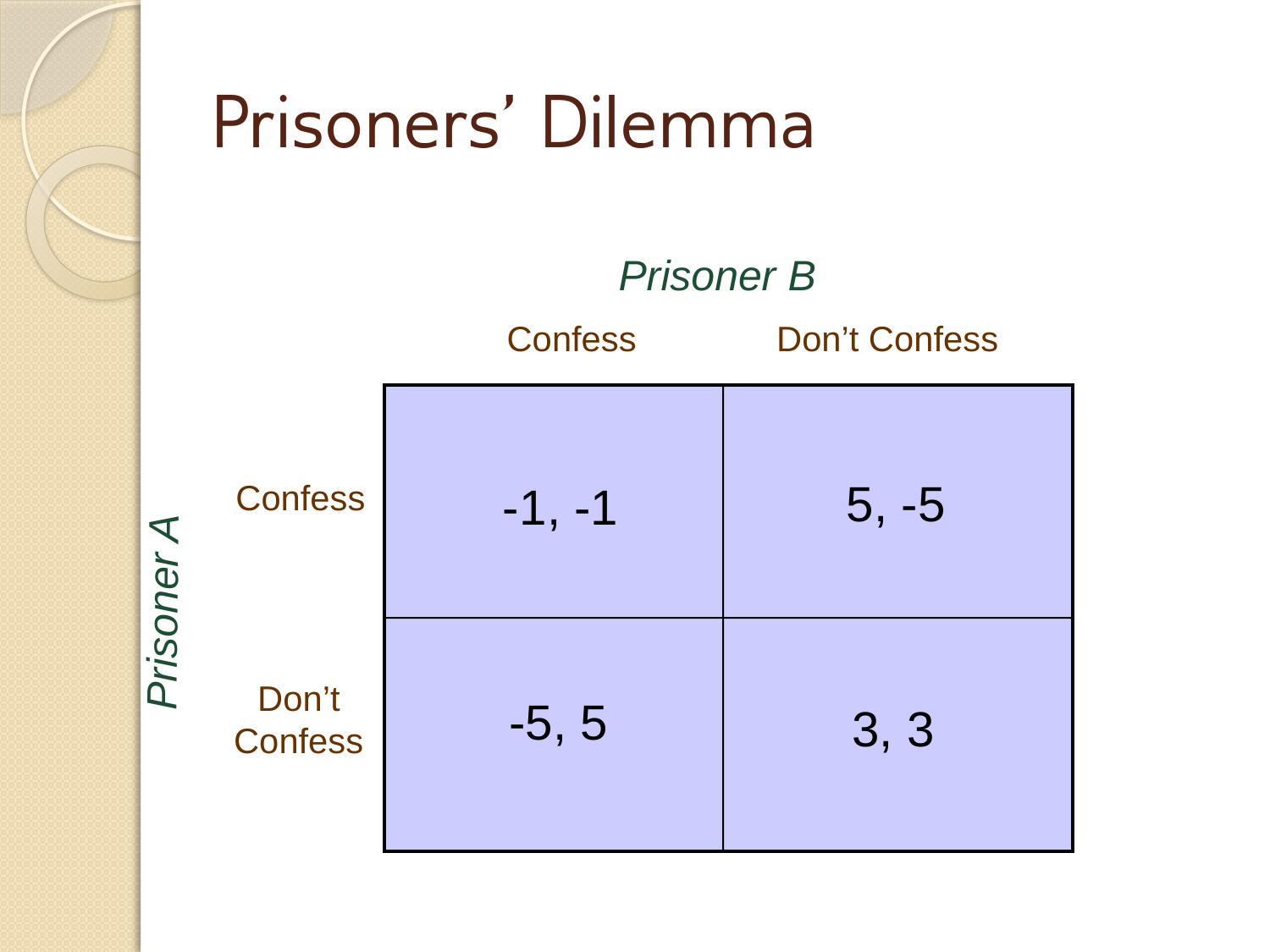

# Prisoners’ Dilemma
Prisoner B
Confess
Don’t Confess

5, -5
-1, -1
-5, 5
3, 3
Confess
Prisoner A

Don’t
Confess